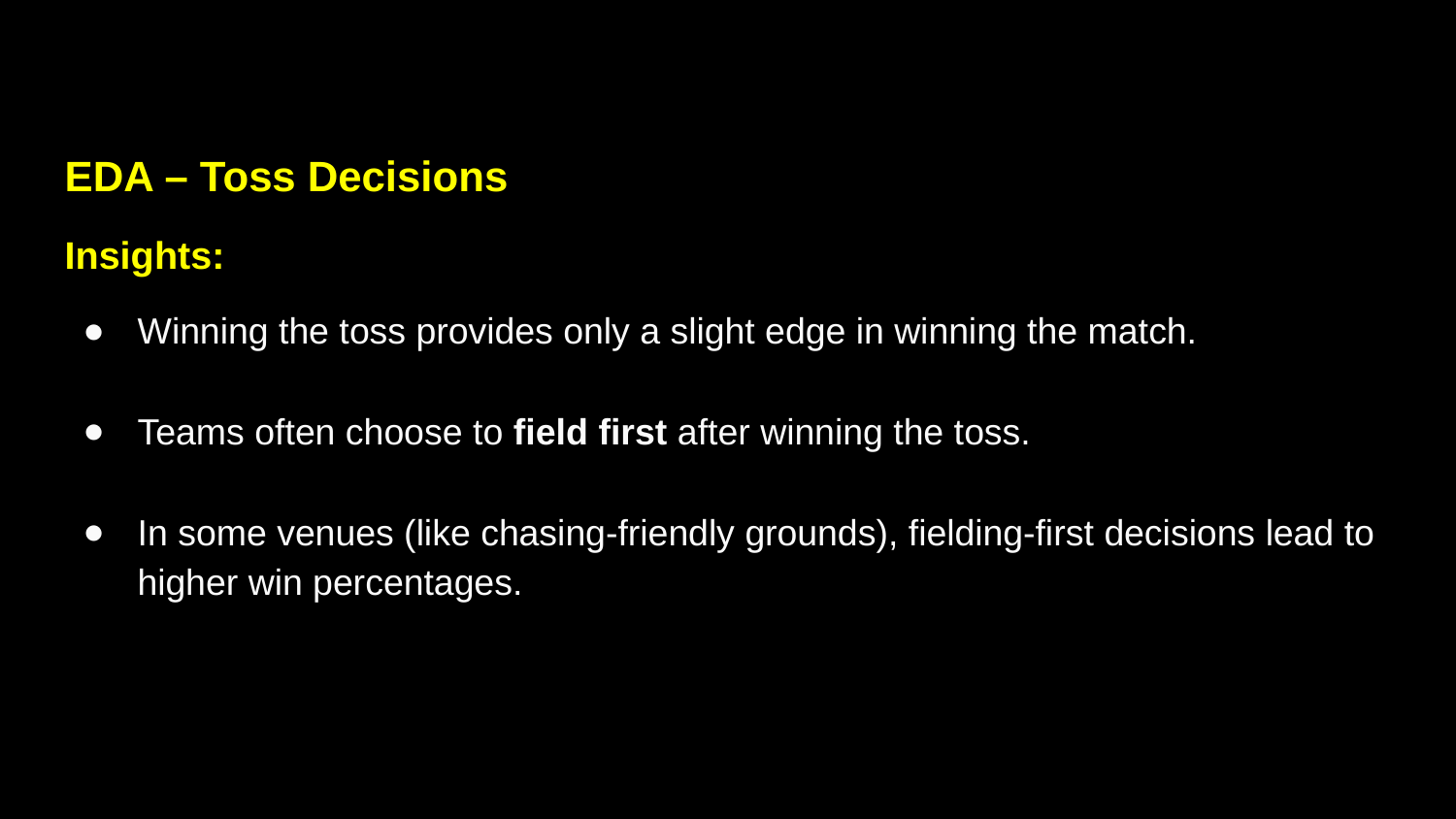

#
EDA – Toss Decisions
Insights:
Winning the toss provides only a slight edge in winning the match.
Teams often choose to field first after winning the toss.
In some venues (like chasing-friendly grounds), fielding-first decisions lead to higher win percentages.